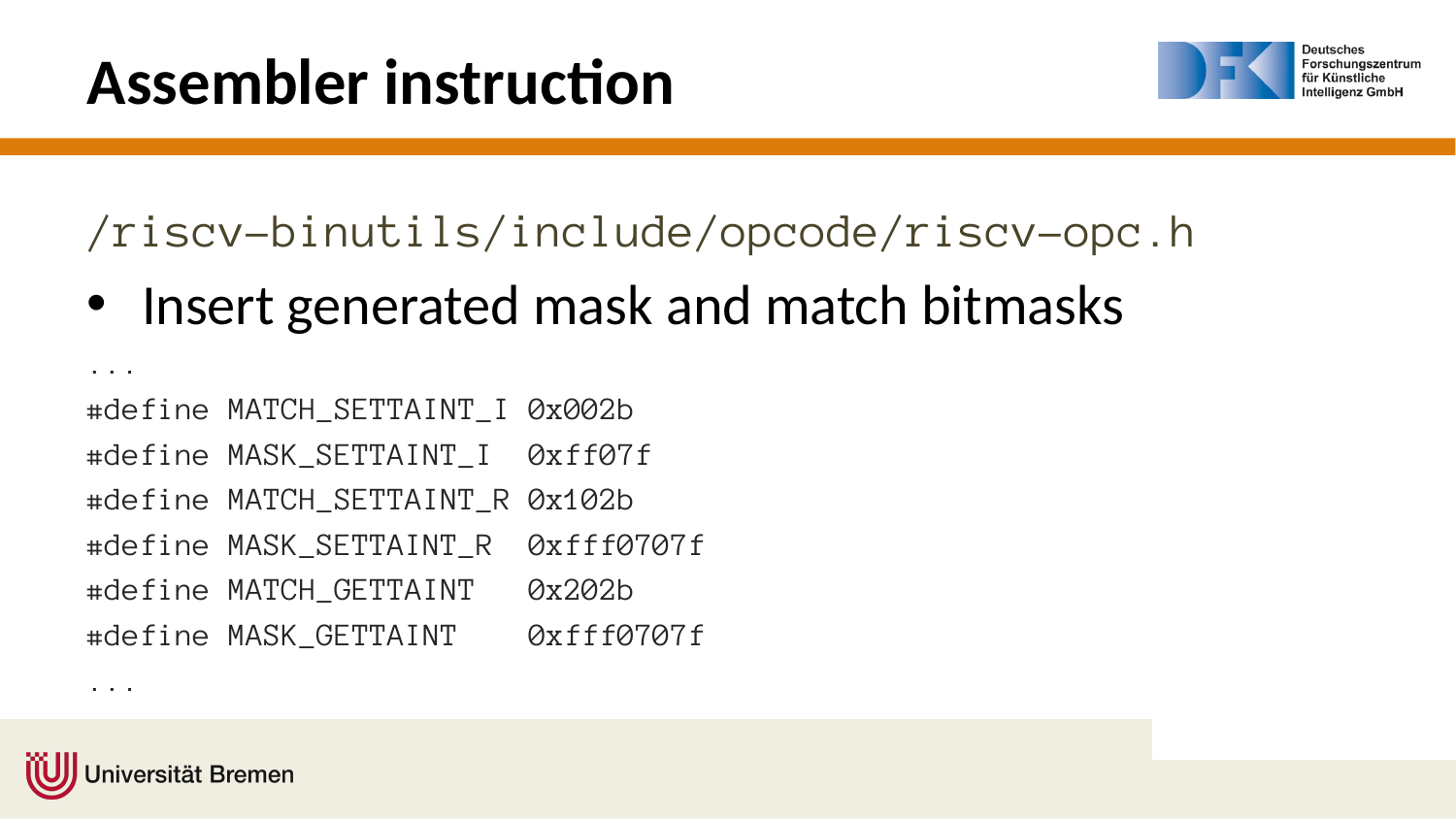

# Assembler instruction
/riscv-binutils/include/opcode/riscv-opc.h
Insert generated mask and match bitmasks
...
#define MATCH_SETTAINT_I 0x002b
#define MASK_SETTAINT_I  0xff07f
#define MATCH_SETTAINT_R 0x102b
#define MASK_SETTAINT_R  0xfff0707f
#define MATCH_GETTAINT   0x202b
#define MASK_GETTAINT    0xfff0707f
...